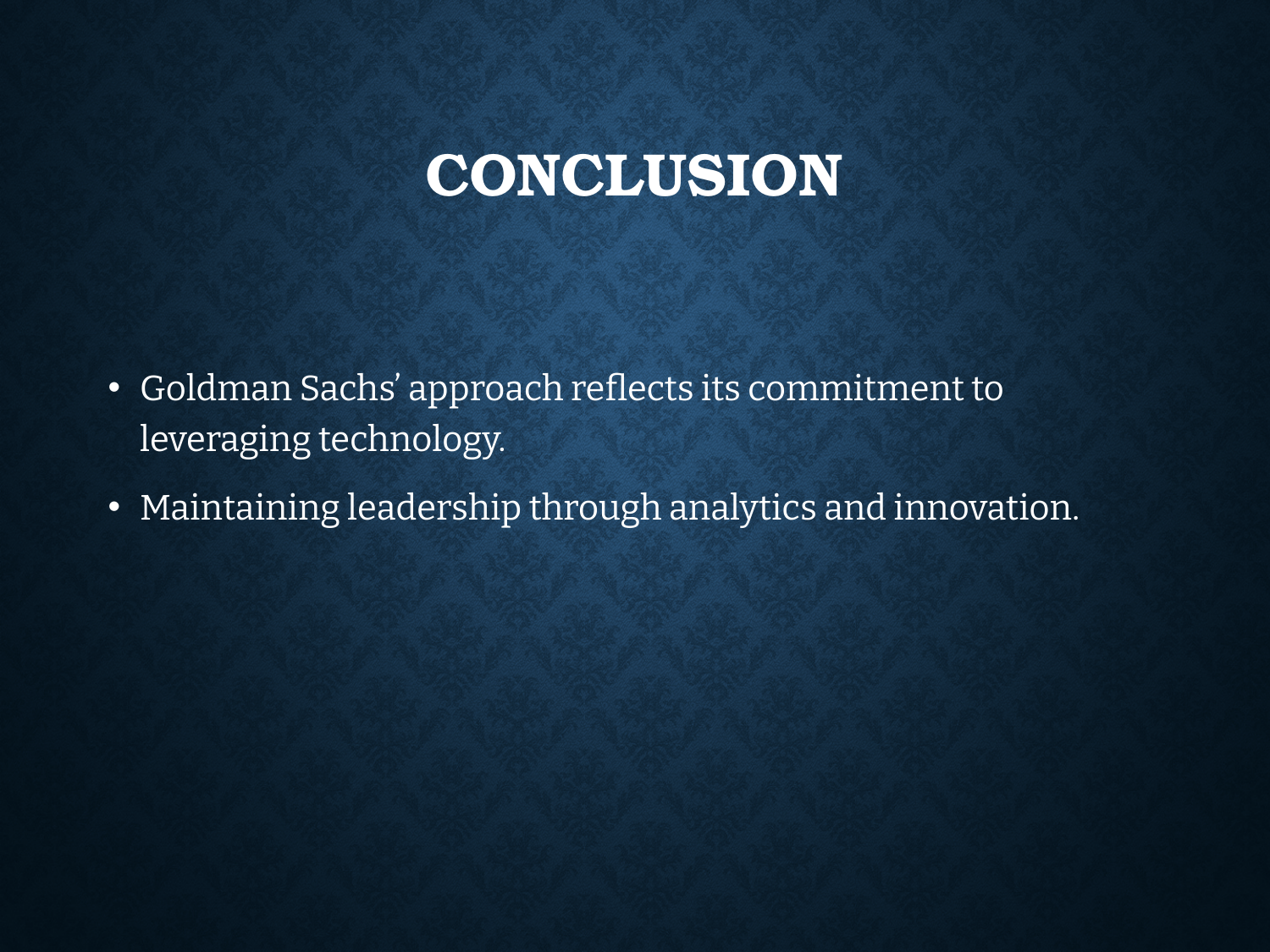

# Conclusion

Goldman Sachs’ approach reflects its commitment to leveraging technology.
Maintaining leadership through analytics and innovation.